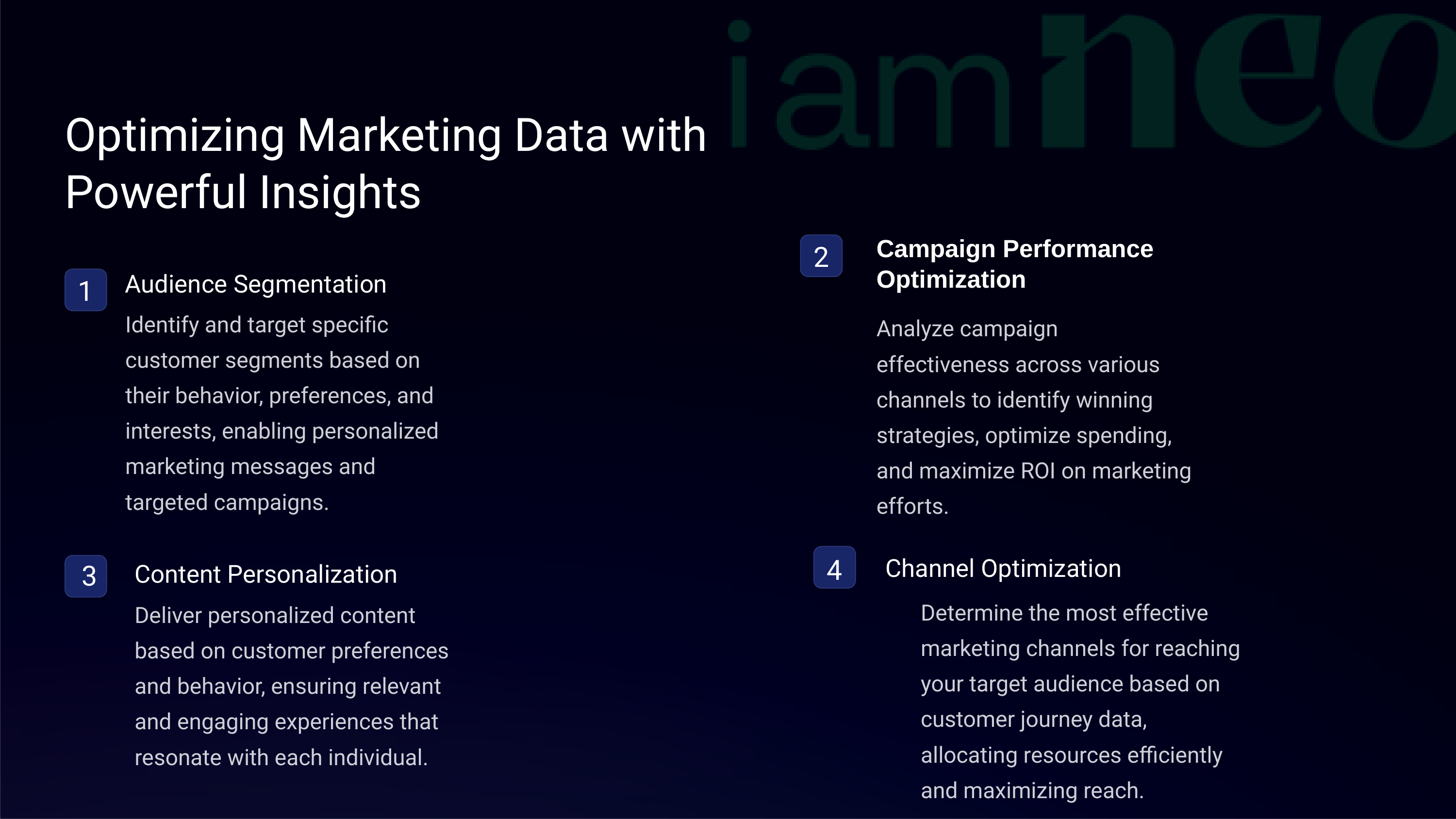

Optimizing Marketing Data with Powerful Insights
Campaign Performance Optimization

2
Audience Segmentation

1
Identify and target specific customer segments based on their behavior, preferences, and interests, enabling personalized marketing messages and targeted campaigns.
Analyze campaign effectiveness across various channels to identify winning strategies, optimize spending, and maximize ROI on marketing efforts.

Channel Optimization

Content Personalization
4
3
Determine the most effective marketing channels for reaching your target audience based on customer journey data, allocating resources efficiently and maximizing reach.
Deliver personalized content based on customer preferences and behavior, ensuring relevant and engaging experiences that resonate with each individual.